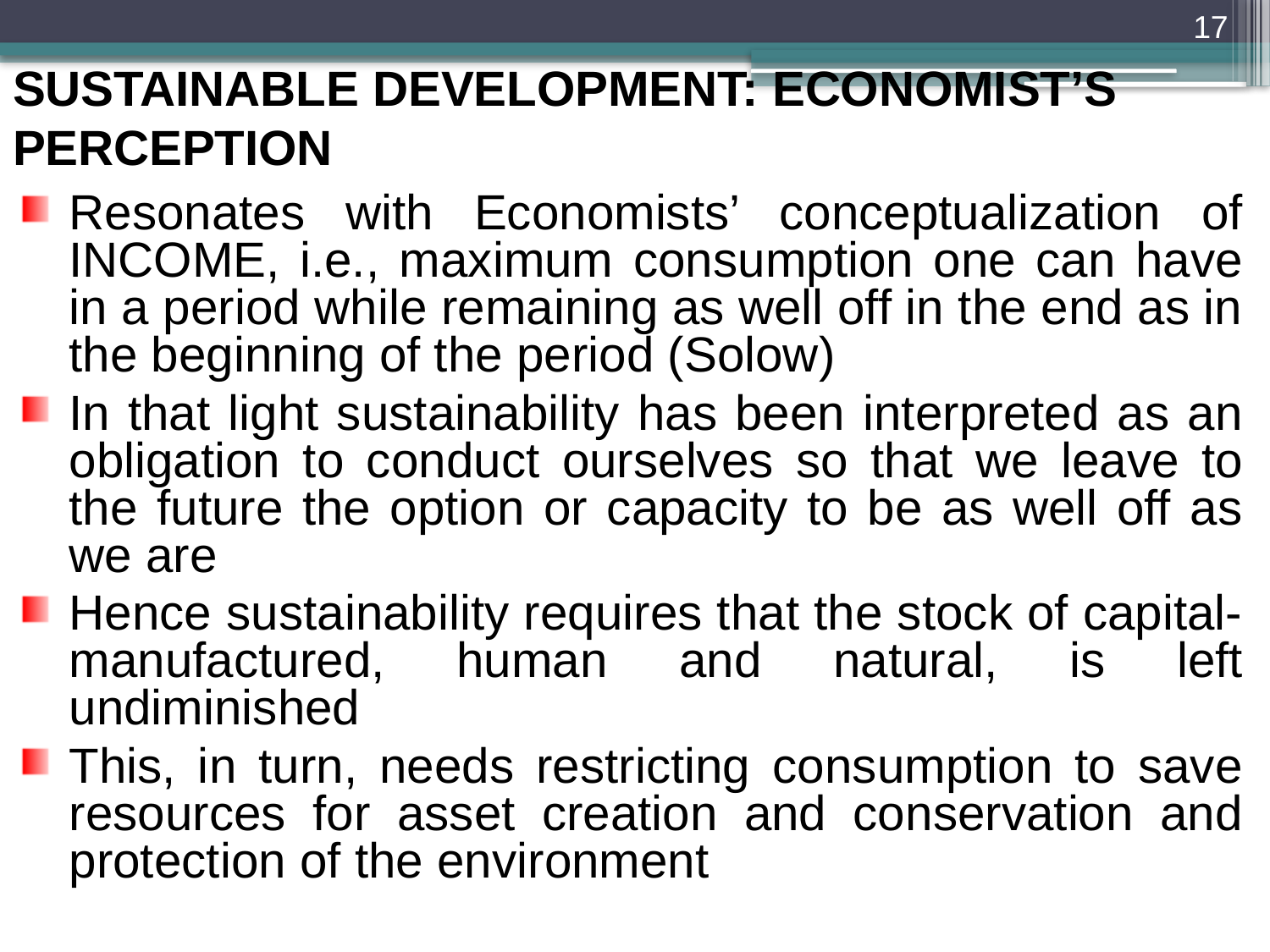

17
SUSTAINABLE DEVELOPMENT: ECONOMIST’S PERCEPTION
Resonates with Economists’ conceptualization of INCOME, i.e., maximum consumption one can have in a period while remaining as well off in the end as in the beginning of the period (Solow)
In that light sustainability has been interpreted as an obligation to conduct ourselves so that we leave to the future the option or capacity to be as well off as we are
Hence sustainability requires that the stock of capital- manufactured, human and natural, is left undiminished
This, in turn, needs restricting consumption to save resources for asset creation and conservation and protection of the environment